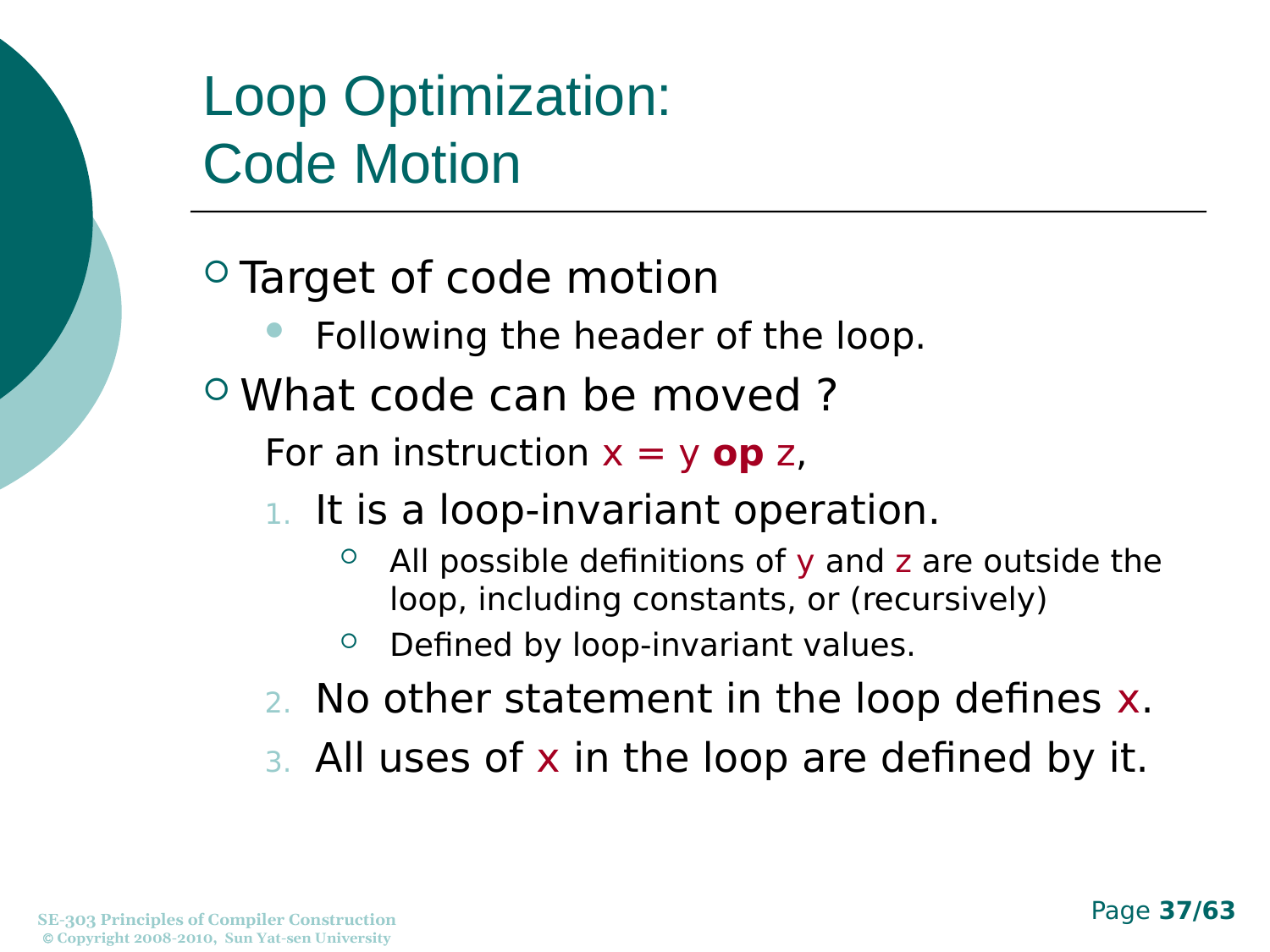

# Loop Optimization: Code Motion
Target of code motion
Following the header of the loop.
What code can be moved ?
For an instruction x = y op z,
It is a loop-invariant operation.
All possible definitions of y and z are outside the loop, including constants, or (recursively)
Defined by loop-invariant values.
No other statement in the loop defines x.
All uses of x in the loop are defined by it.
SE-303 Principles of Compiler Construction
© Copyright 2008-2010,  Sun Yat-sen University